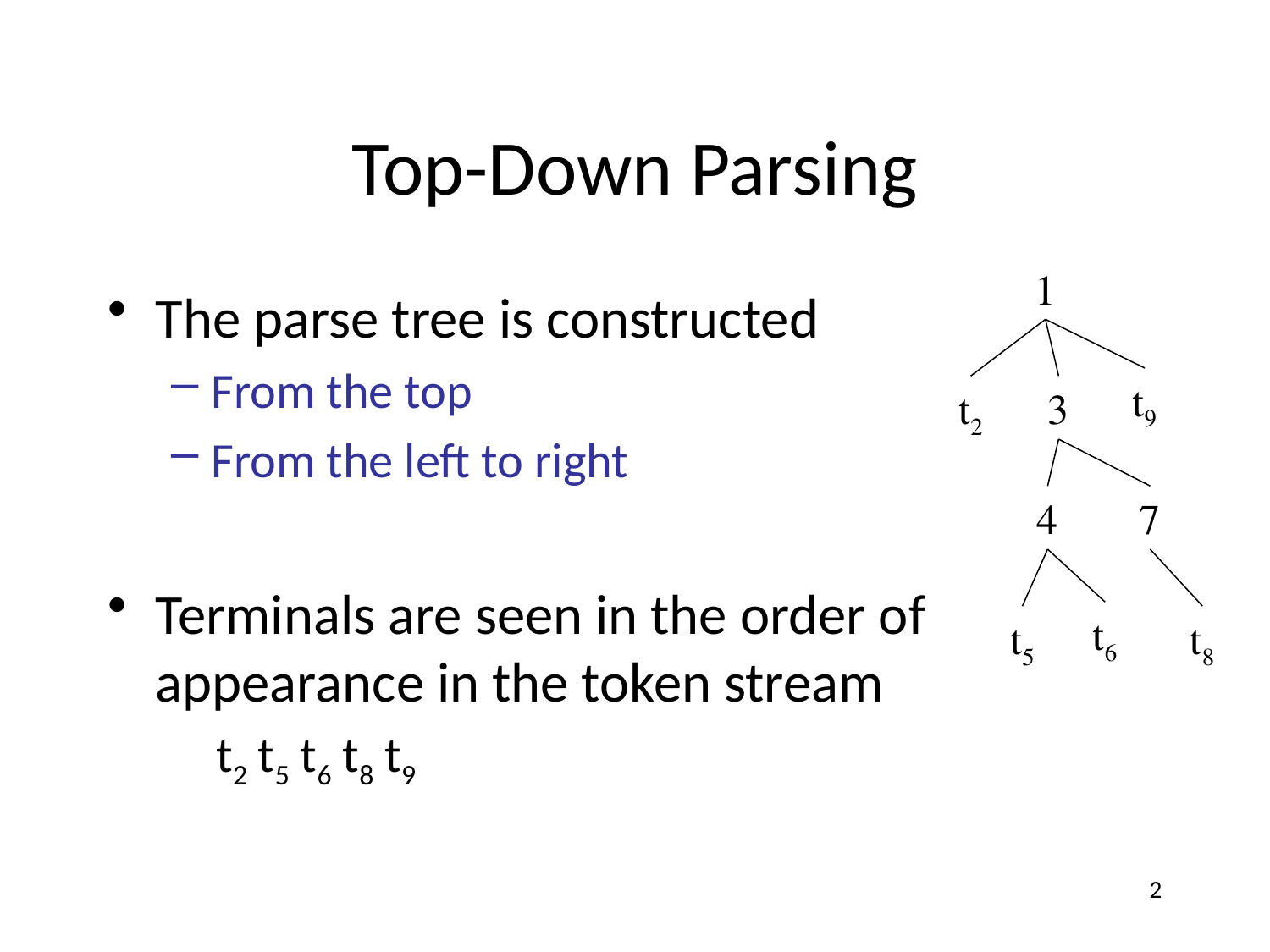

# Top-Down Parsing
1
t9
t2
3
4
7
t6
t5
t8
The parse tree is constructed
From the top
From the left to right

Terminals are seen in the order of appearance in the token stream
    t2 t5 t6 t8 t9
2